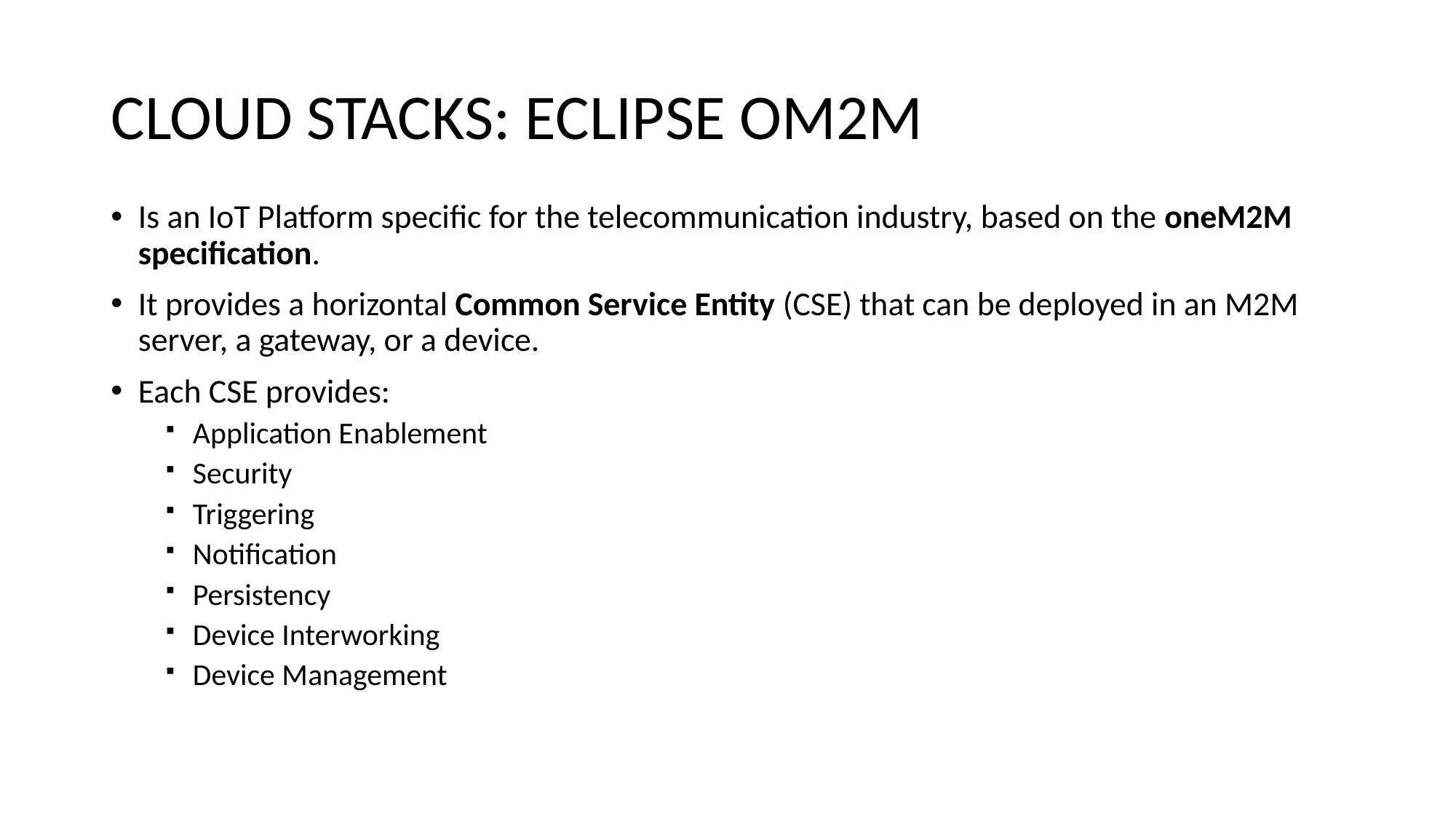

# CLOUD STACKS: ECLIPSE OM2M
Is an IoT Platform specific for the telecommunication industry, based on the oneM2M specification.
It provides a horizontal Common Service Entity (CSE) that can be deployed in an M2M server, a gateway, or a device.
Each CSE provides:
Application Enablement
Security
Triggering
Notification
Persistency
Device Interworking
Device Management